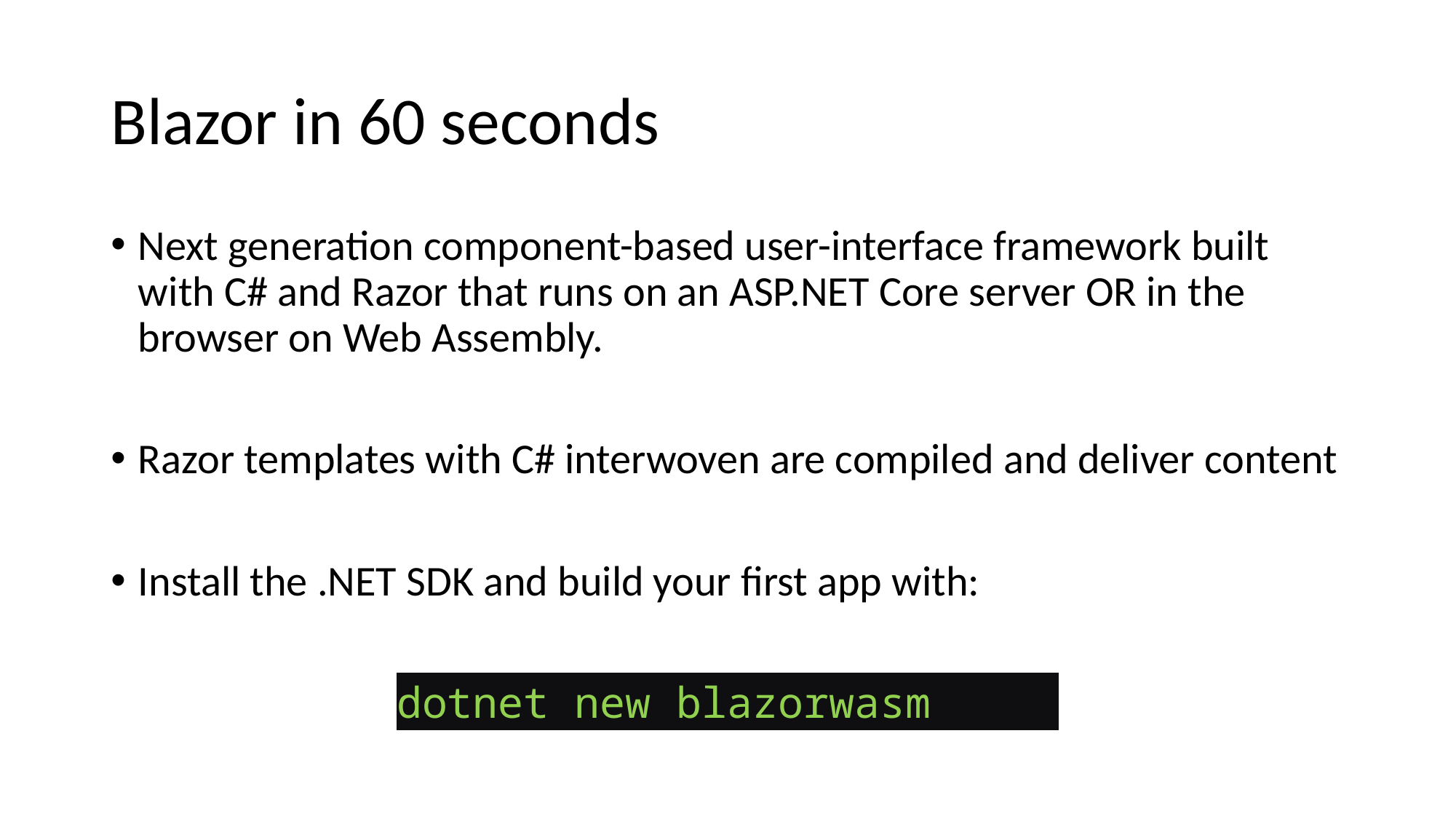

# Blazor in 60 seconds
Next generation component-based user-interface framework built with C# and Razor that runs on an ASP.NET Core server OR in the browser on Web Assembly.

Razor templates with C# interwoven are compiled and deliver content

Install the .NET SDK and build your first app with:

dotnet new blazorwasm